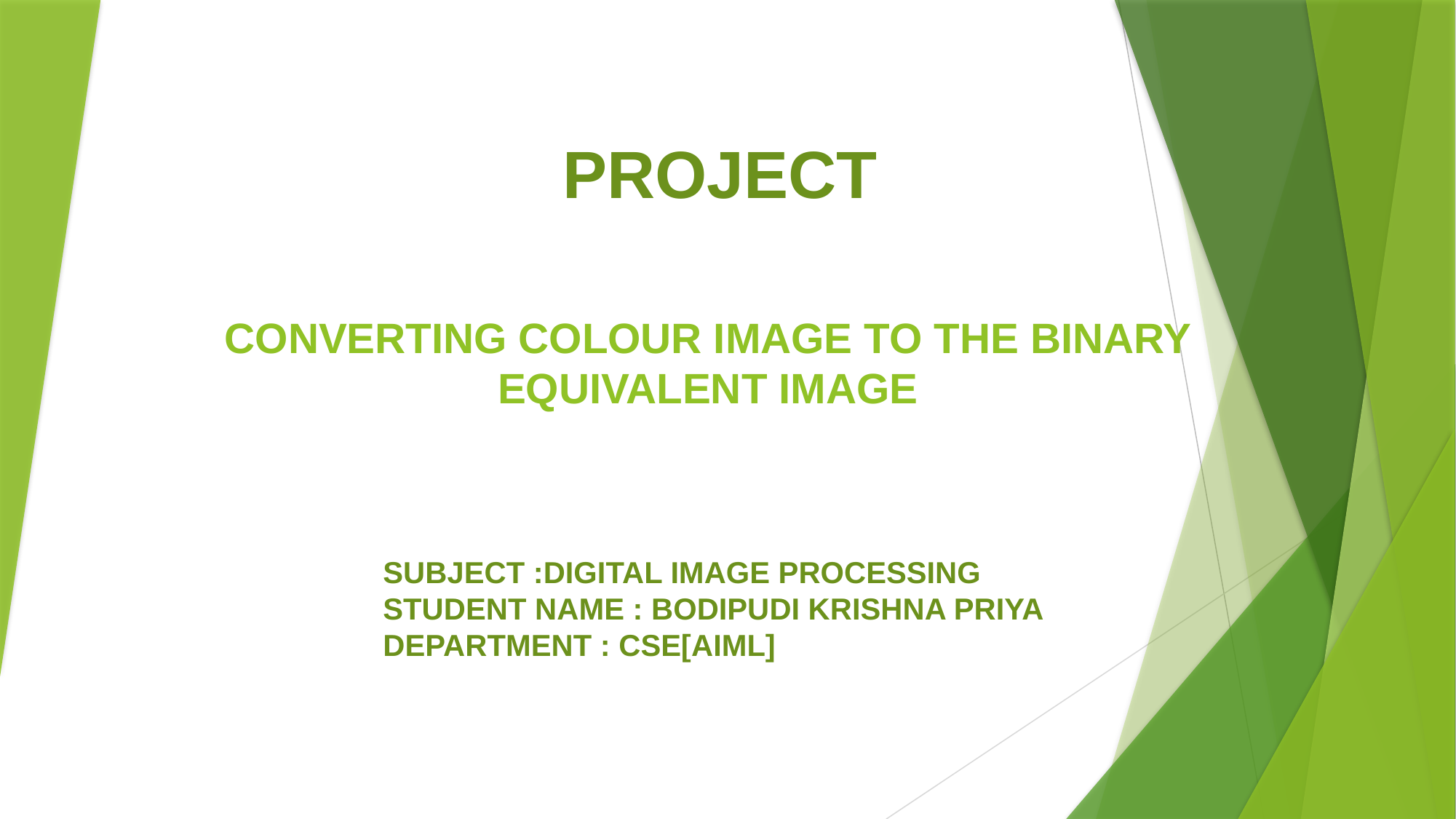

PROJECT
# CONVERTING COLOUR IMAGE TO THE BINARY EQUIVALENT IMAGE
SUBJECT :DIGITAL IMAGE PROCESSING
STUDENT NAME : BODIPUDI KRISHNA PRIYA
DEPARTMENT : CSE[AIML]